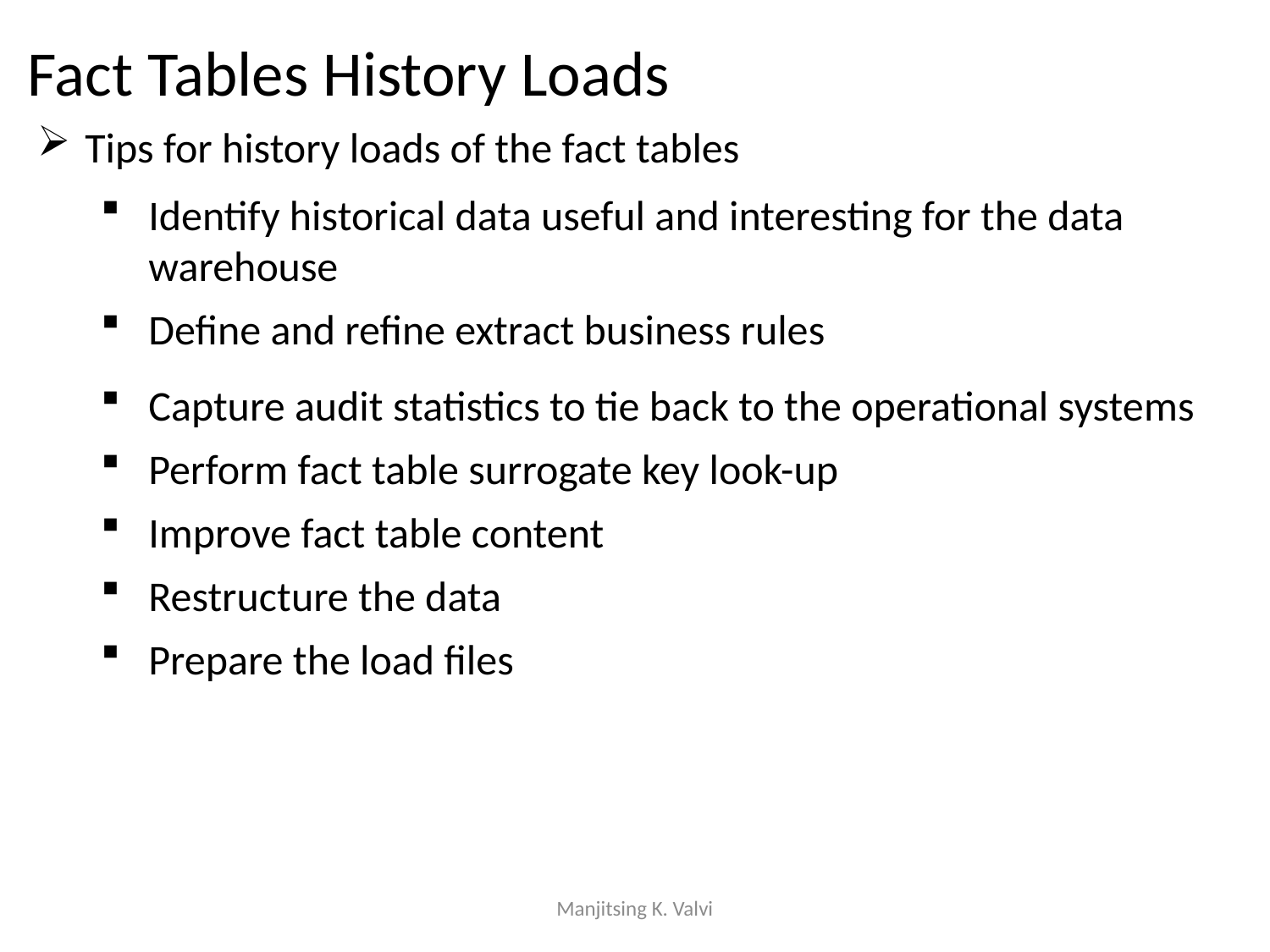

Fact Tables History Loads
Tips for history loads of the fact tables

Identify historical data useful and interesting for the data warehouse

Define and refine extract business rules

Capture audit statistics to tie back to the operational systems

Perform fact table surrogate key look-up

Improve fact table content

Restructure the data

Prepare the load files

Manjitsing K. Valvi